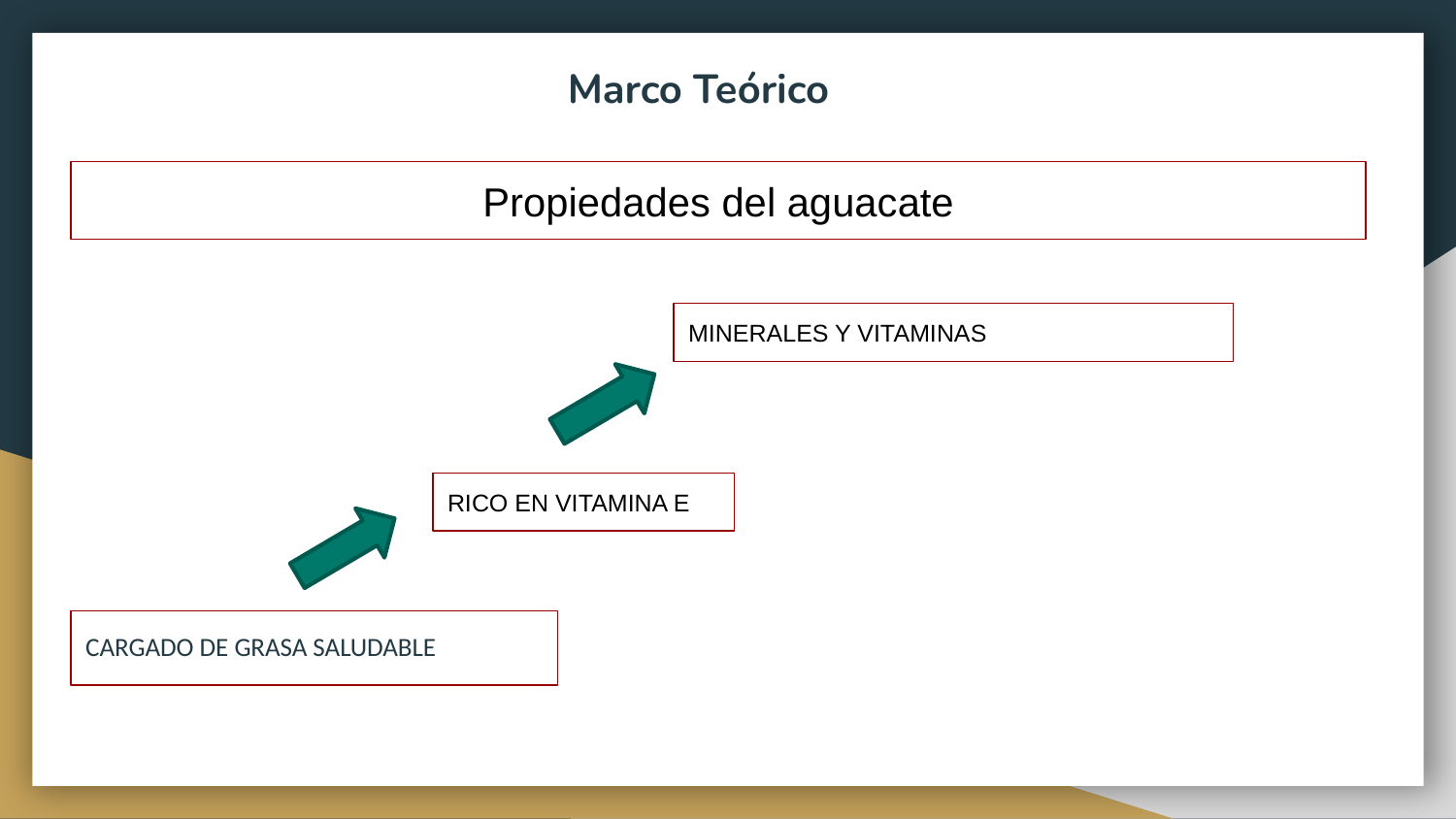

# Marco Teórico
Propiedades del aguacate
MINERALES Y VITAMINAS

RICO EN VITAMINA E

CARGADO DE GRASA SALUDABLE